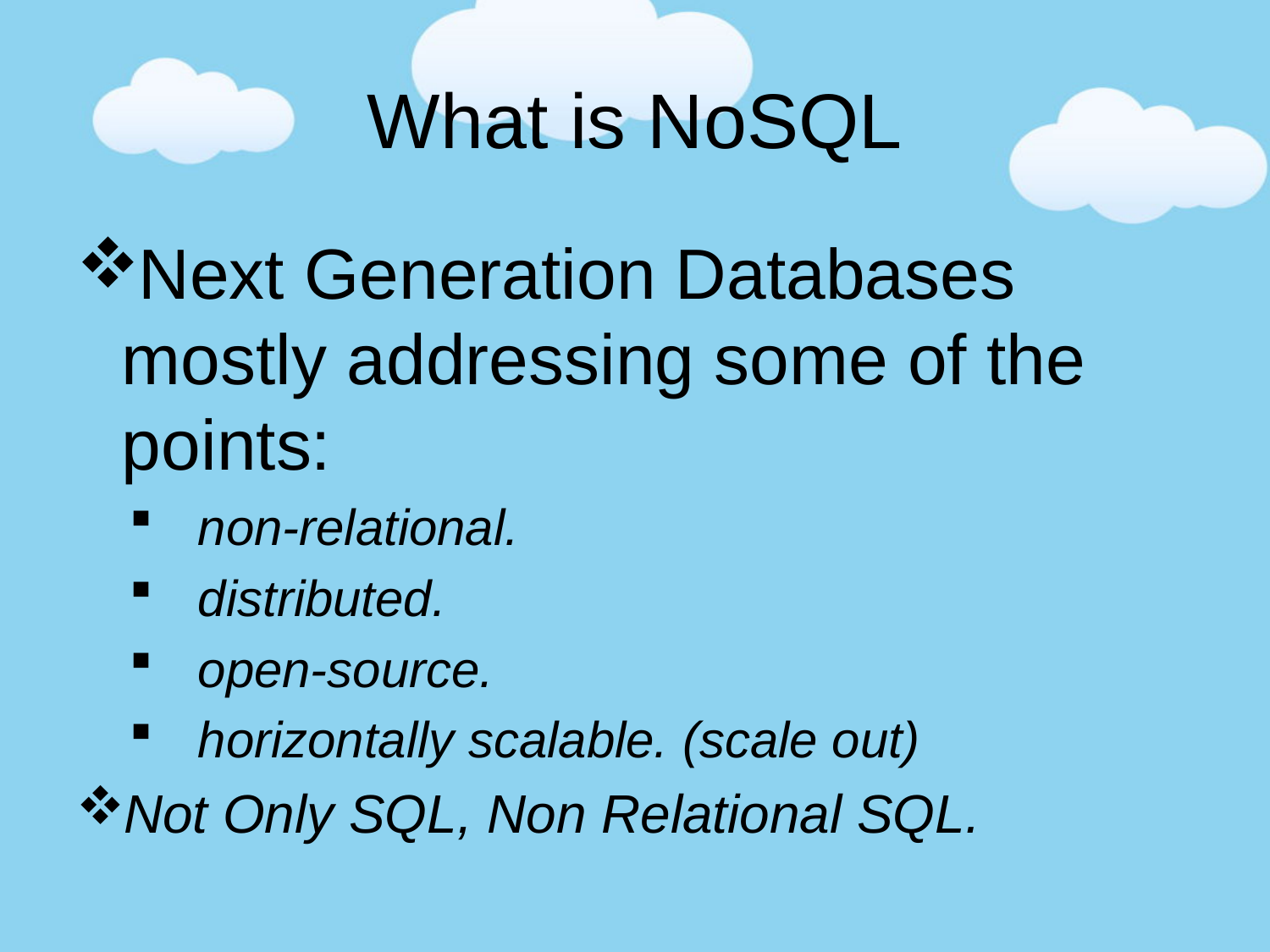

# What is NoSQL
Next Generation Databases mostly addressing some of the points:
non-relational.
distributed.
open-source.
horizontally scalable. (scale out)
Not Only SQL, Non Relational SQL.